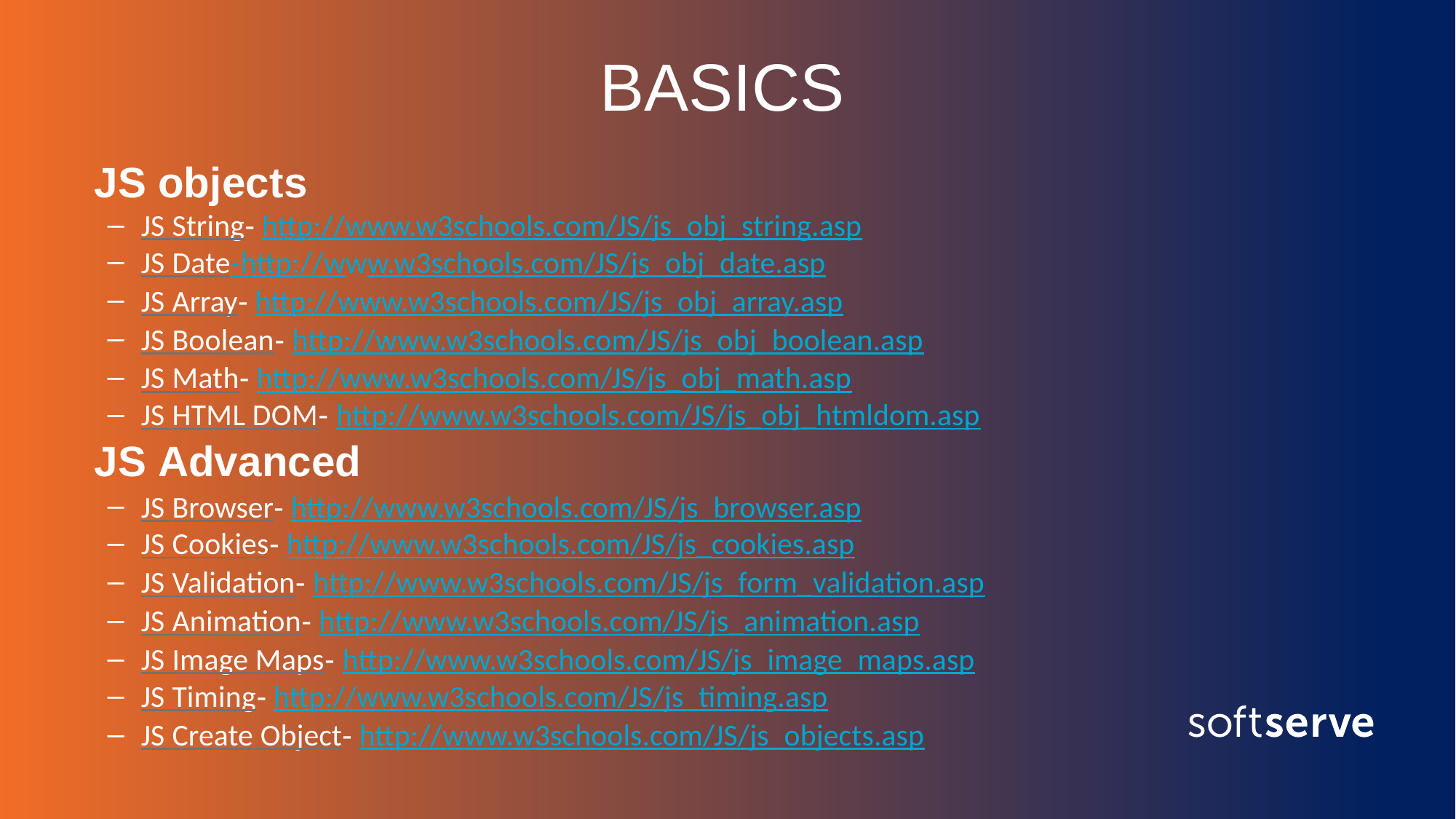

# BASICS
JS objects
JS String‐ http://www.w3schools.com/JS/js_obj_string.asp
JS Date‐http://www.w3schools.com/JS/js_obj_date.asp
JS Array‐ http://www.w3schools.com/JS/js_obj_array.asp
JS Boolean‐ http://www.w3schools.com/JS/js_obj_boolean.asp
JS Math‐ http://www.w3schools.com/JS/js_obj_math.asp
JS HTML DOM‐ http://www.w3schools.com/JS/js_obj_htmldom.asp
JS Advanced
JS Browser‐ http://www.w3schools.com/JS/js_browser.asp
JS Cookies‐ http://www.w3schools.com/JS/js_cookies.asp
JS Validation‐ http://www.w3schools.com/JS/js_form_validation.asp
JS Animation‐ http://www.w3schools.com/JS/js_animation.asp
JS Image Maps‐ http://www.w3schools.com/JS/js_image_maps.asp
JS Timing‐ http://www.w3schools.com/JS/js_timing.asp
JS Create Object‐ http://www.w3schools.com/JS/js_objects.asp